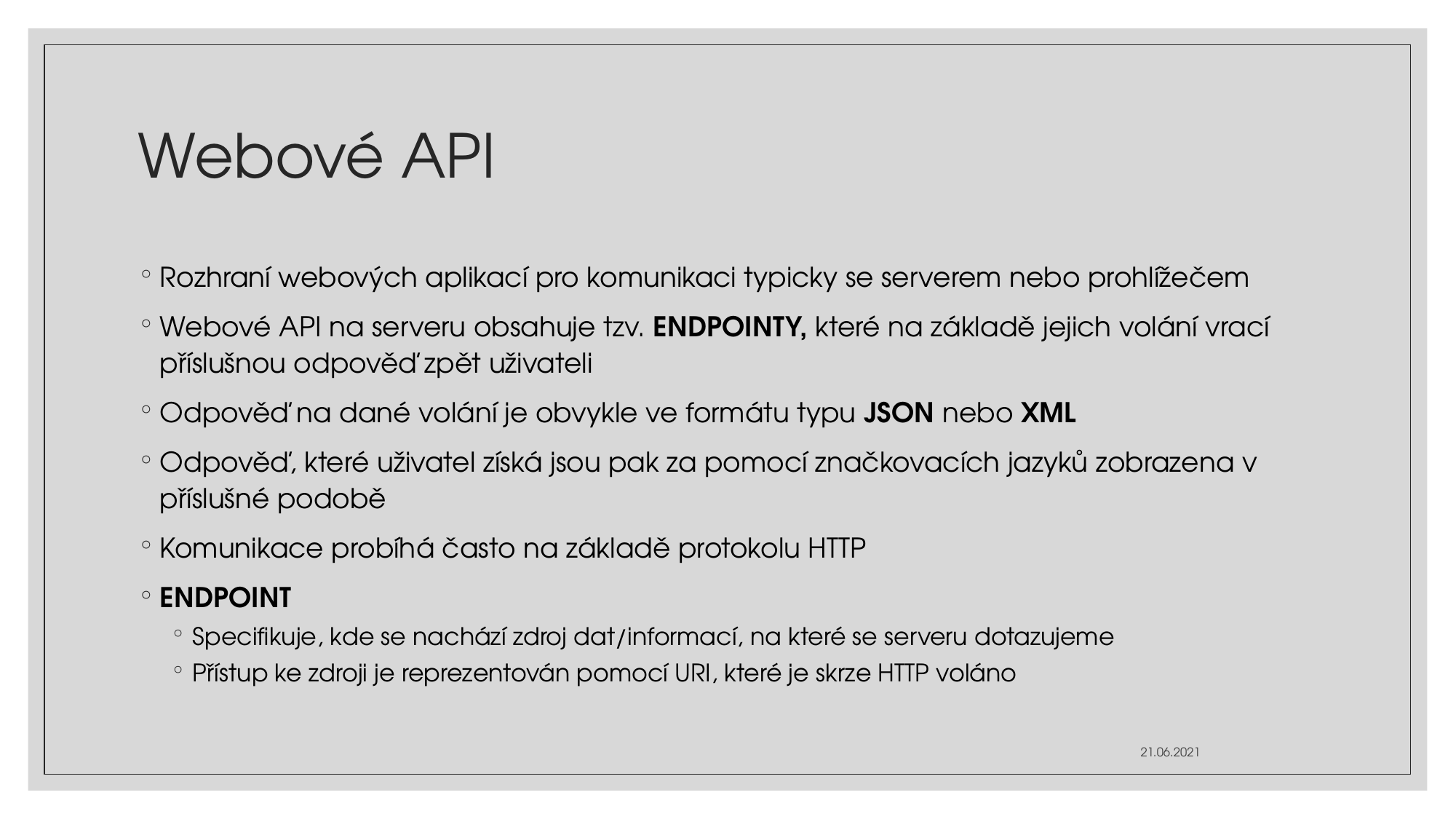

# Webové API
Rozhraní webových aplikací pro komunikaci typicky se serverem nebo prohlížečem
Webové API na serveru obsahuje tzv. ENDPOINTY, které na základě jejich volání vrací příslušnou odpověď zpět uživateli
Odpověď na dané volání je obvykle ve formátu typu JSON nebo XML
Odpověď, které uživatel získá jsou pak za pomocí značkovacích jazyků zobrazena v příslušné podobě
Komunikace probíhá často na základě protokolu HTTP
ENDPOINT
Specifikuje, kde se nachází zdroj dat/informací, na které se serveru dotazujeme
Přístup ke zdroji je reprezentován pomocí URI, které je skrze HTTP voláno

21.06.2021